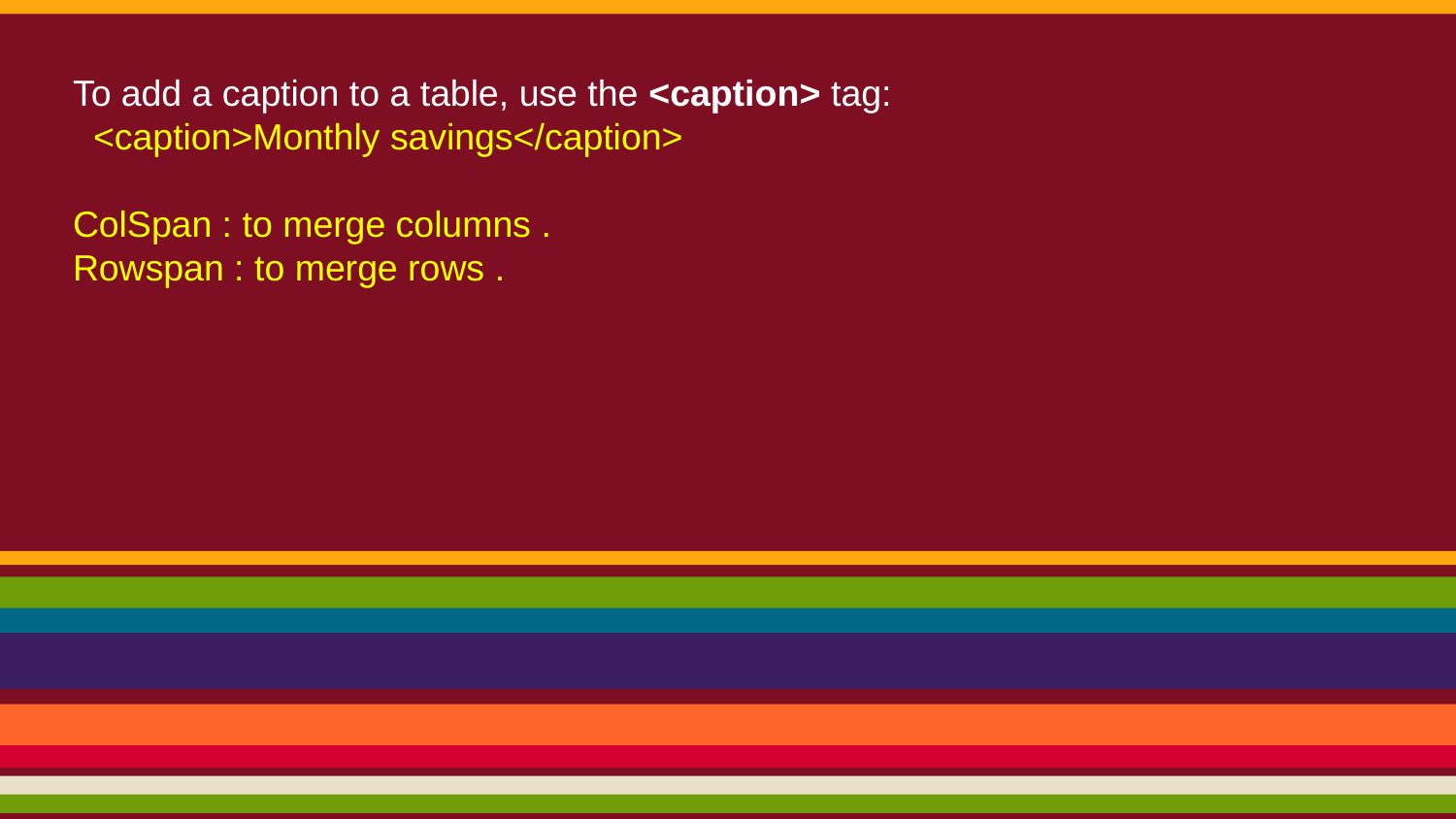

# To add a caption to a table, use the <caption> tag:
  <caption>Monthly savings</caption>

ColSpan : to merge columns .
Rowspan : to merge rows .